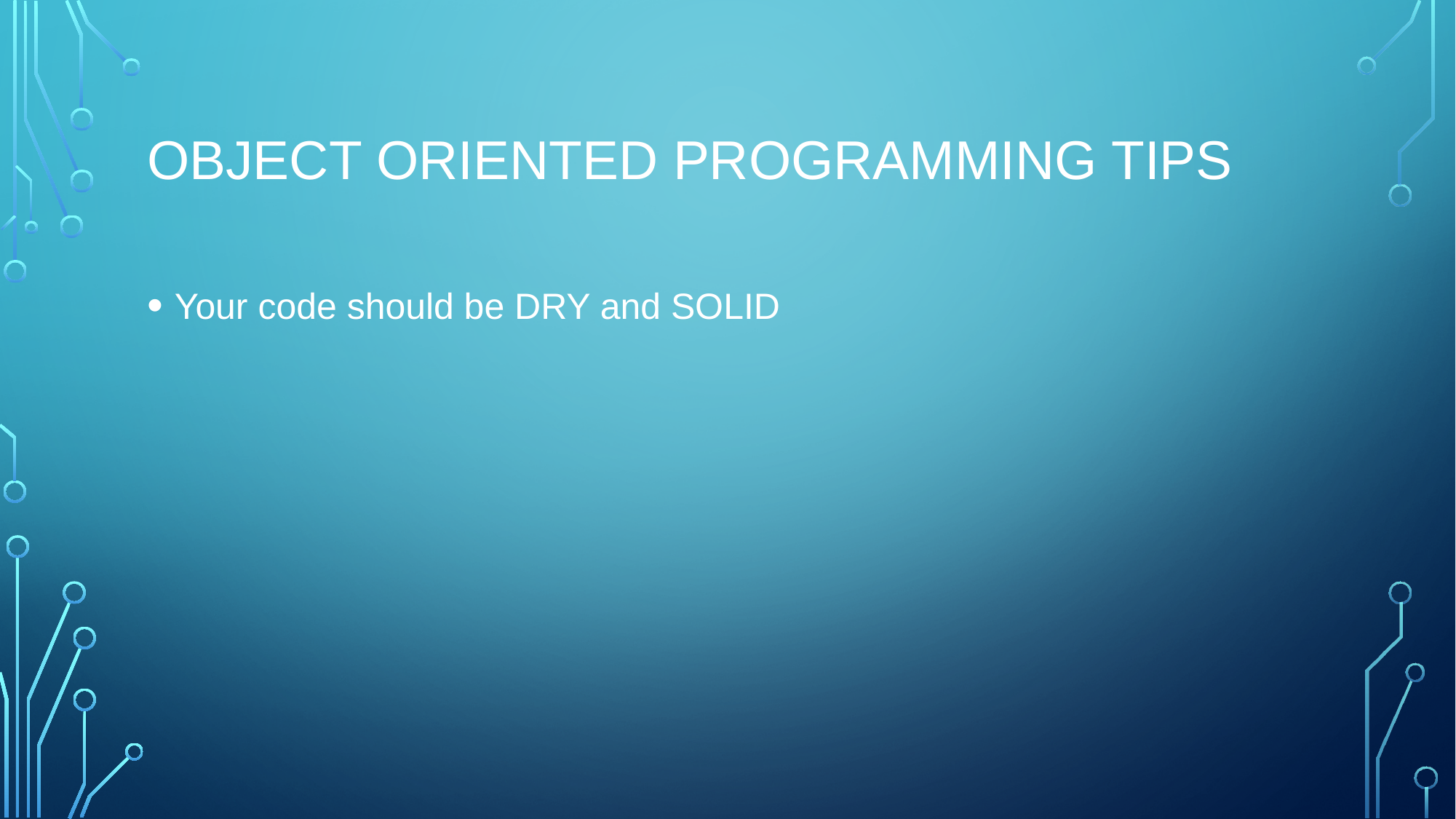

# Object Oriented Programming TIPs
Your code should be DRY and SOLID